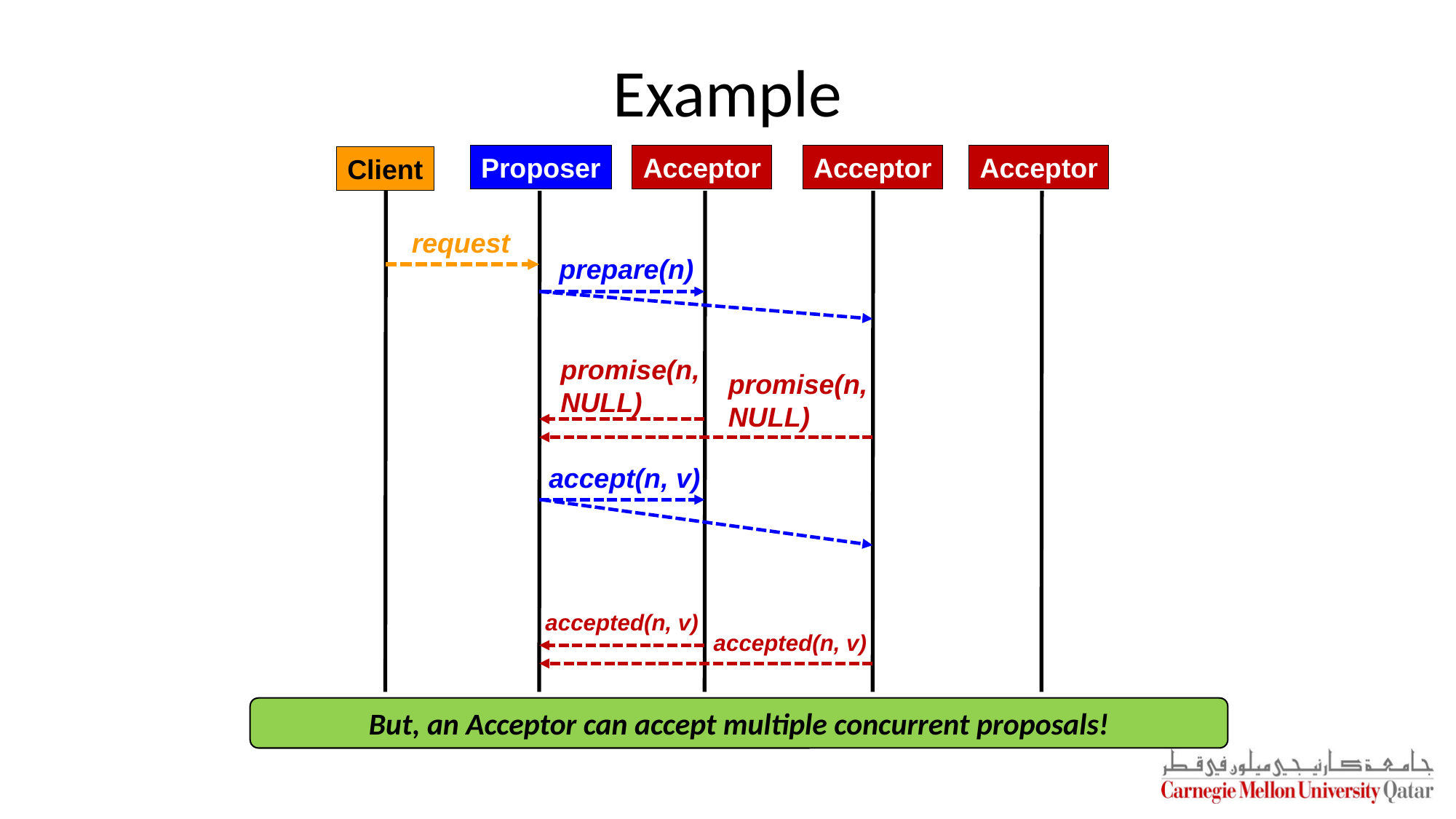

# Example
Proposer
Acceptor
Acceptor
Acceptor
Client
request
prepare(n)
promise(n,
NULL)
promise(n,
NULL)
accept(n, v)
accepted(n, v)
accepted(n, v)
But, an Acceptor can accept multiple concurrent proposals!